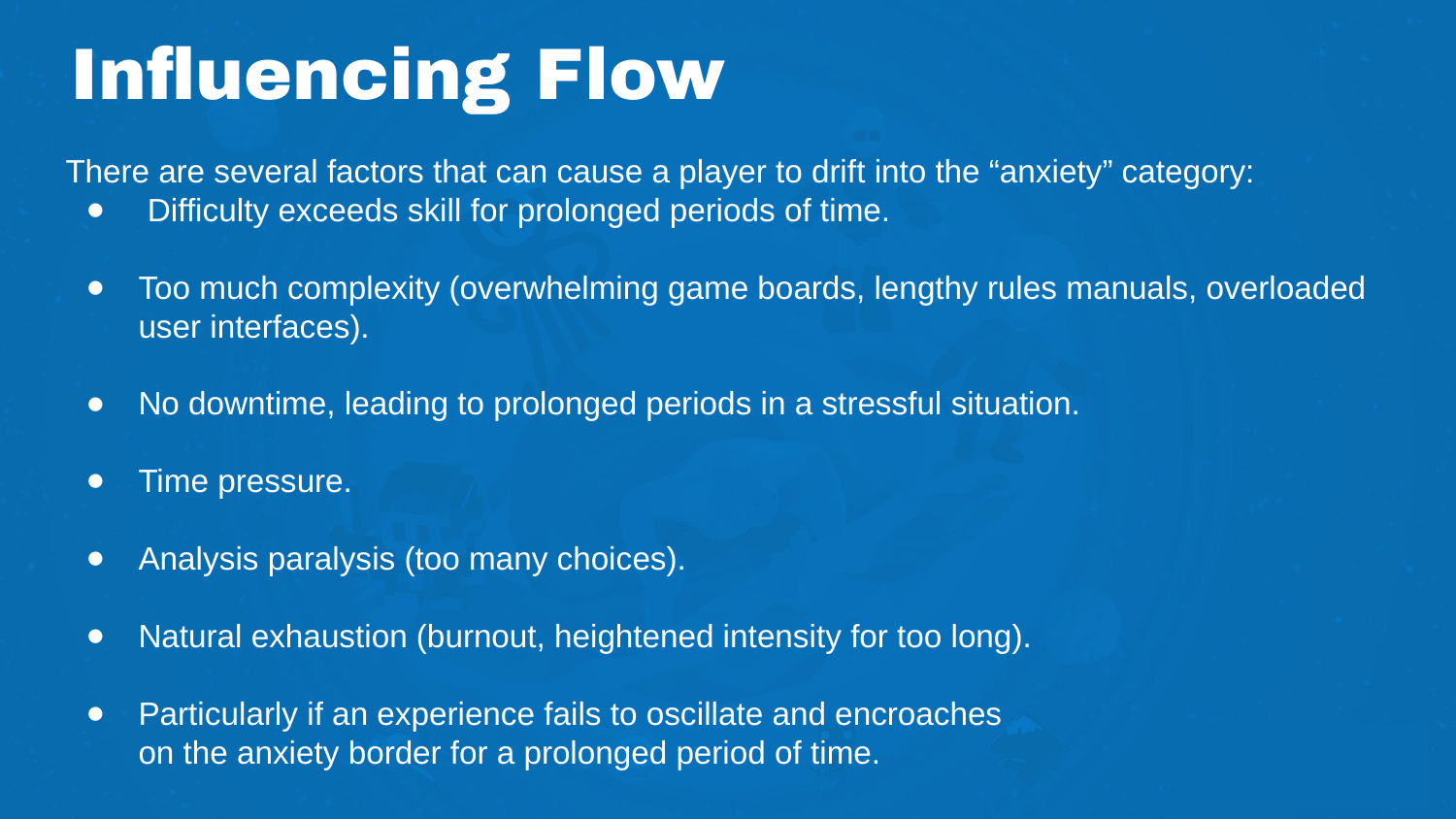

# Influencing Flow
There are several factors that can cause a player to drift into the “anxiety” category:
 Difficulty exceeds skill for prolonged periods of time.

Too much complexity (overwhelming game boards, lengthy rules manuals, overloaded user interfaces).

No downtime, leading to prolonged periods in a stressful situation.

Time pressure.

Analysis paralysis (too many choices).

Natural exhaustion (burnout, heightened intensity for too long).

Particularly if an experience fails to oscillate and encroaches
on the anxiety border for a prolonged period of time.